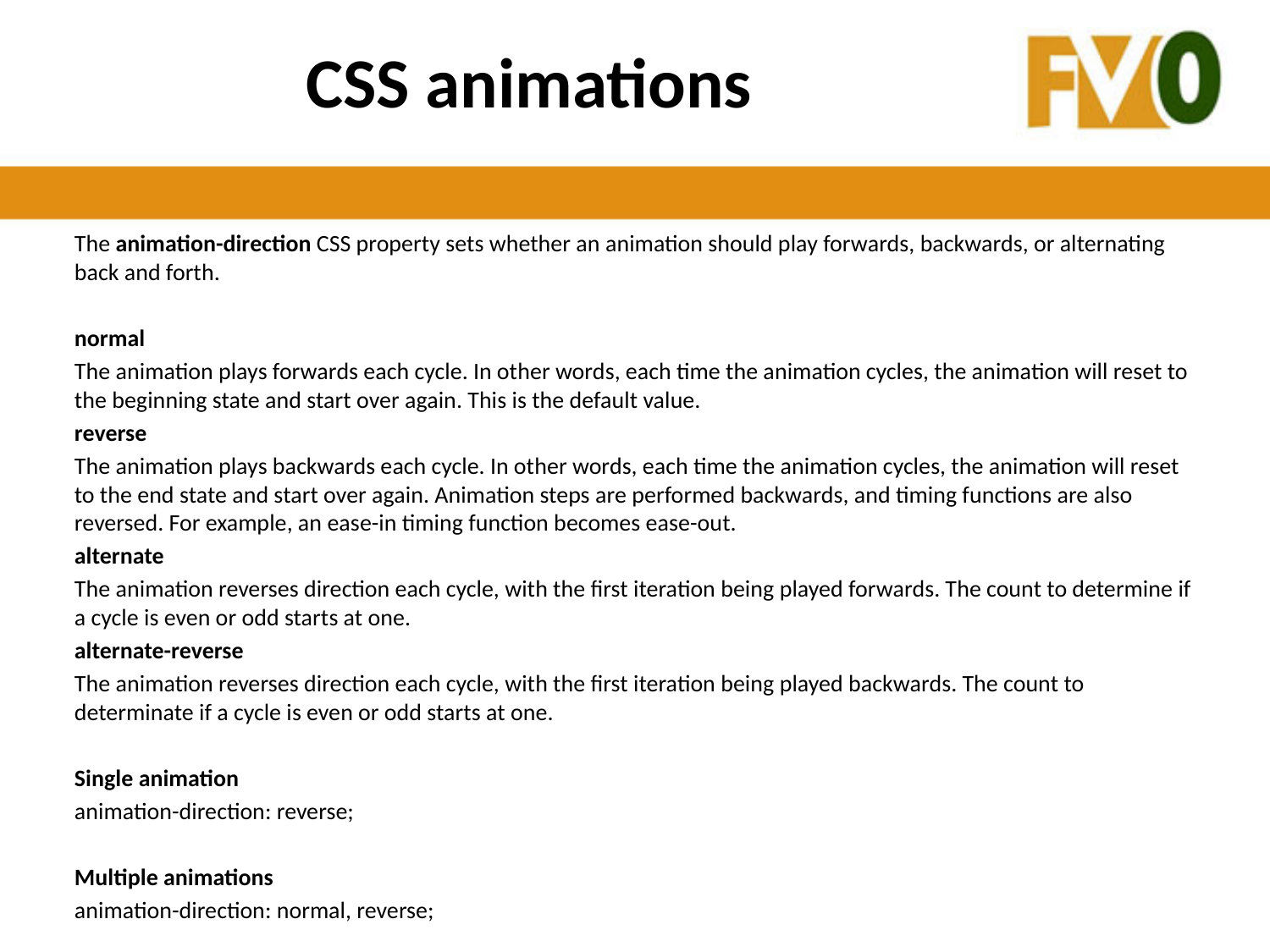

# CSS animations
The animation-direction CSS property sets whether an animation should play forwards, backwards, or alternating back and forth.

normal
The animation plays forwards each cycle. In other words, each time the animation cycles, the animation will reset to the beginning state and start over again. This is the default value.
reverse
The animation plays backwards each cycle. In other words, each time the animation cycles, the animation will reset to the end state and start over again. Animation steps are performed backwards, and timing functions are also reversed. For example, an ease-in timing function becomes ease-out.
alternate
The animation reverses direction each cycle, with the first iteration being played forwards. The count to determine if a cycle is even or odd starts at one.
alternate-reverse
The animation reverses direction each cycle, with the first iteration being played backwards. The count to determinate if a cycle is even or odd starts at one.

Single animation
animation-direction: reverse;

Multiple animations
animation-direction: normal, reverse;